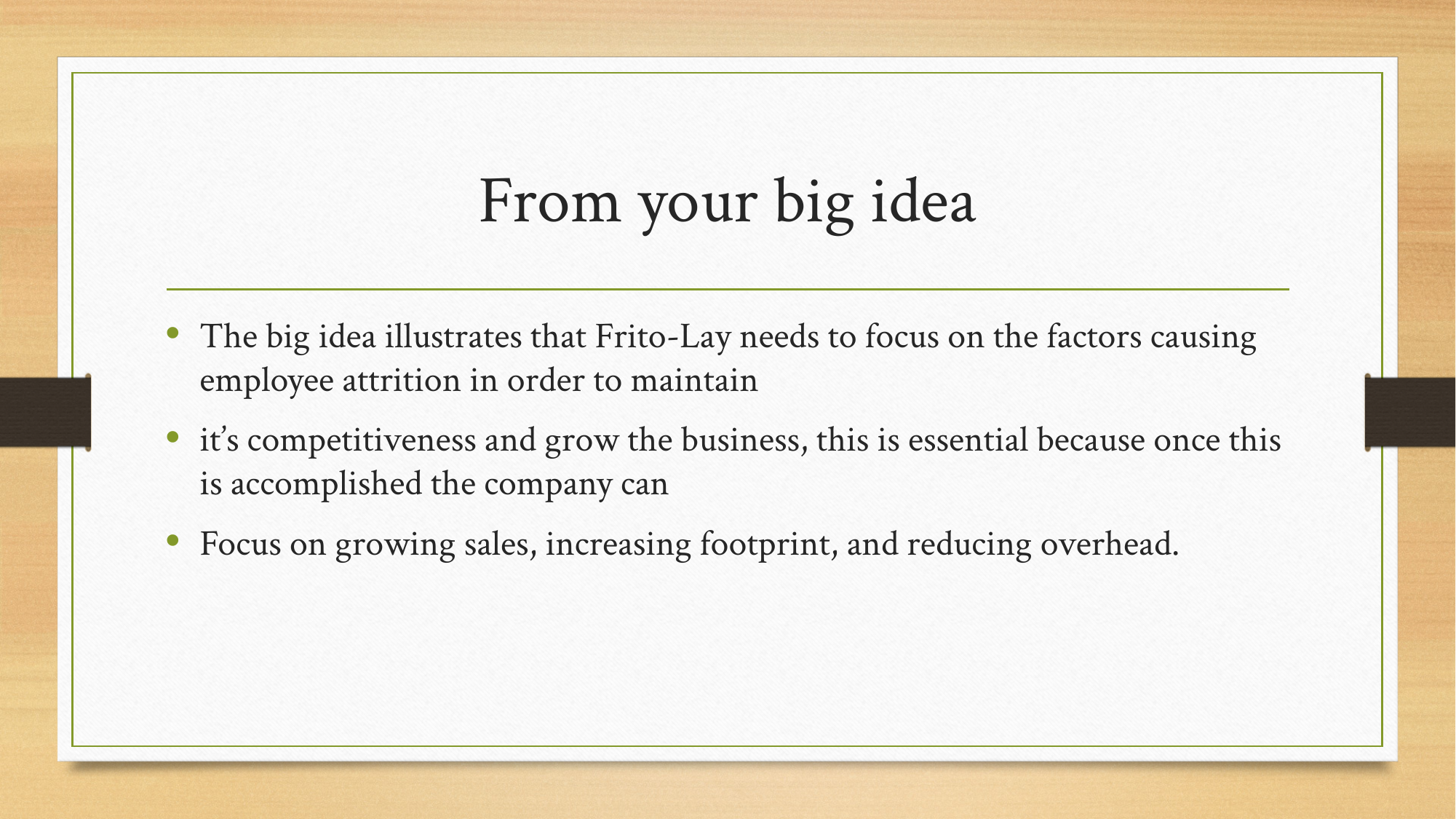

# From your big idea
The big idea illustrates that Frito-Lay needs to focus on the factors causing employee attrition in order to maintain
it’s competitiveness and grow the business, this is essential because once this is accomplished the company can
Focus on growing sales, increasing footprint, and reducing overhead.